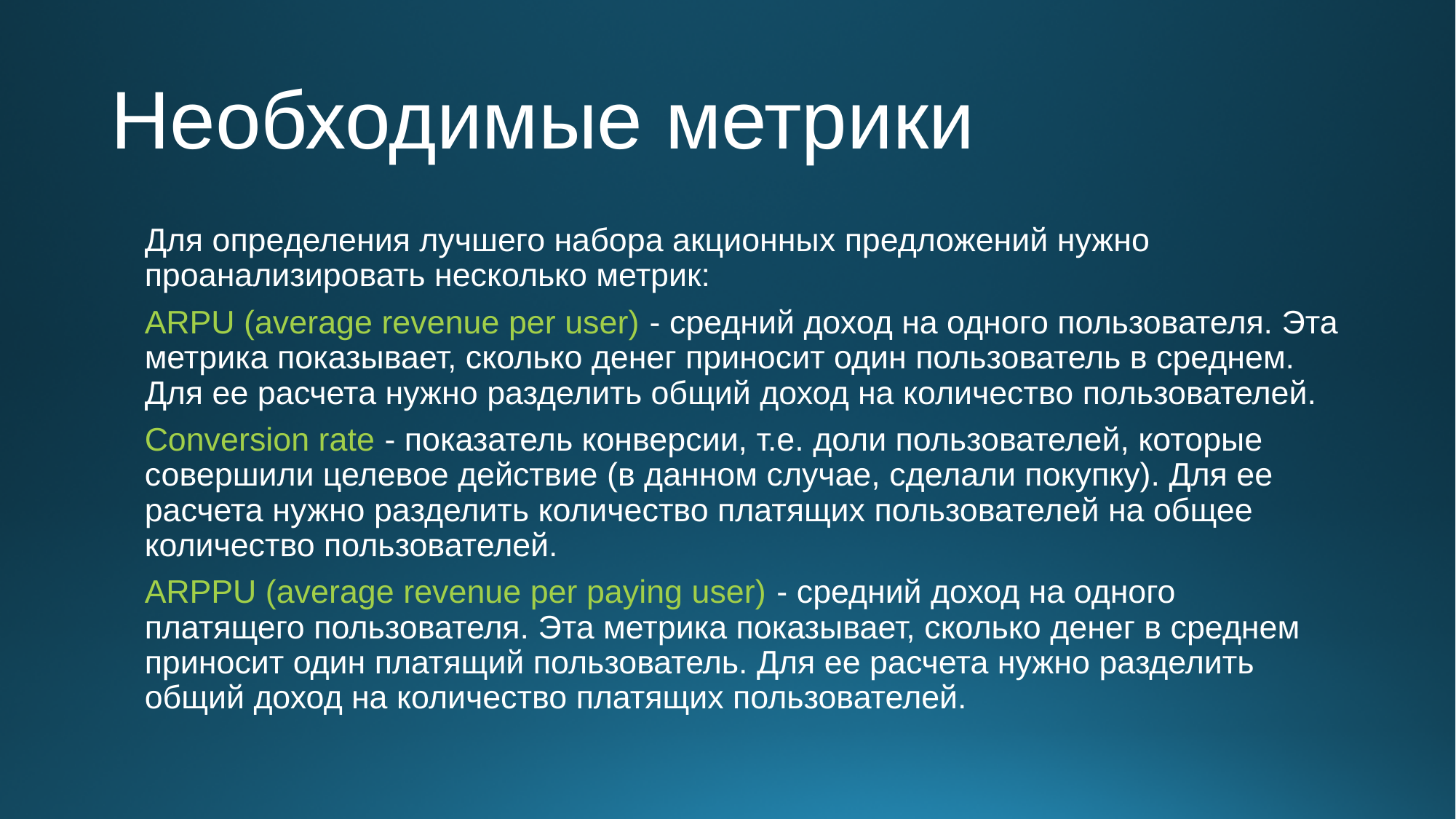

# Необходимые метрики
Для определения лучшего набора акционных предложений нужно проанализировать несколько метрик:
ARPU (average revenue per user) - средний доход на одного пользователя. Эта метрика показывает, сколько денег приносит один пользователь в среднем. Для ее расчета нужно разделить общий доход на количество пользователей.
Conversion rate - показатель конверсии, т.е. доли пользователей, которые совершили целевое действие (в данном случае, сделали покупку). Для ее расчета нужно разделить количество платящих пользователей на общее количество пользователей.
ARPPU (average revenue per paying user) - средний доход на одного платящего пользователя. Эта метрика показывает, сколько денег в среднем приносит один платящий пользователь. Для ее расчета нужно разделить общий доход на количество платящих пользователей.